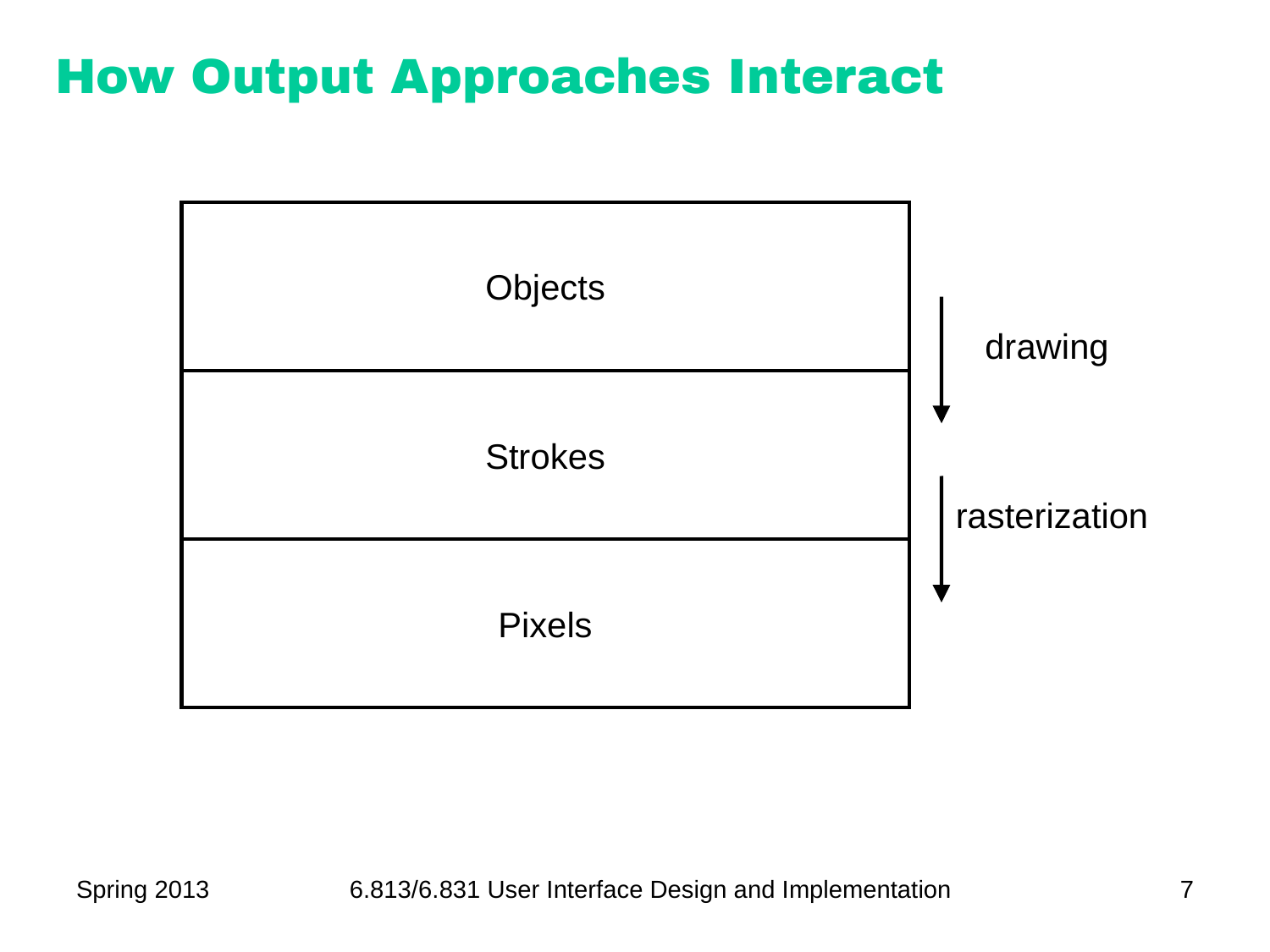

# How Output Approaches Interact

Objects

drawing
Strokes

rasterization
Pixels
Spring 2013
6.813/6.831 User Interface Design and Implementation
7